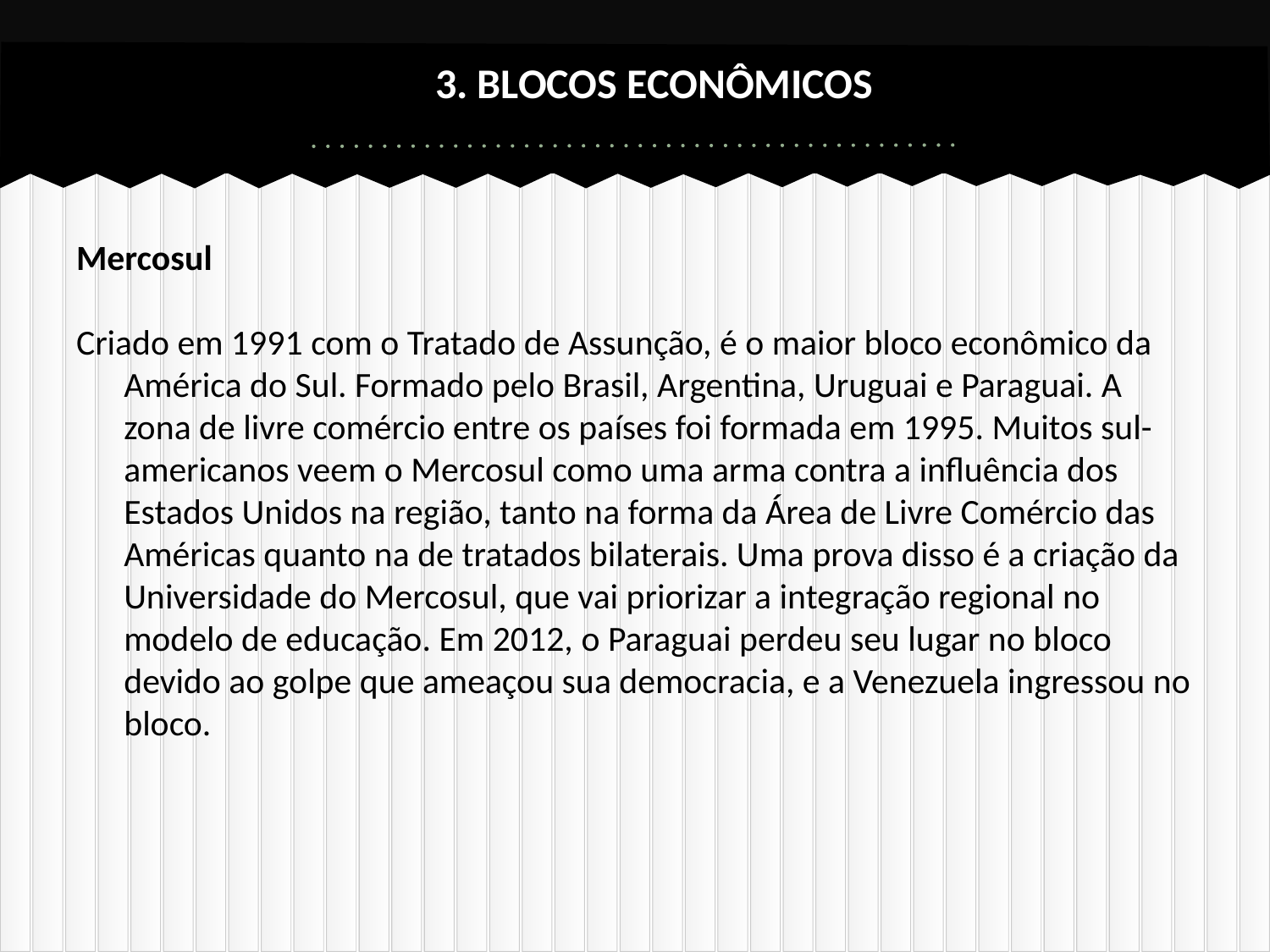

# 3. BLOCOS ECONÔMICOS
Mercosul

Criado em 1991 com o Tratado de Assunção, é o maior bloco econômico da América do Sul. Formado pelo Brasil, Argentina, Uruguai e Paraguai. A zona de livre comércio entre os países foi formada em 1995. Muitos sul-americanos veem o Mercosul como uma arma contra a influência dos Estados Unidos na região, tanto na forma da Área de Livre Comércio das Américas quanto na de tratados bilaterais. Uma prova disso é a criação da Universidade do Mercosul, que vai priorizar a integração regional no modelo de educação. Em 2012, o Paraguai perdeu seu lugar no bloco devido ao golpe que ameaçou sua democracia, e a Venezuela ingressou no bloco.